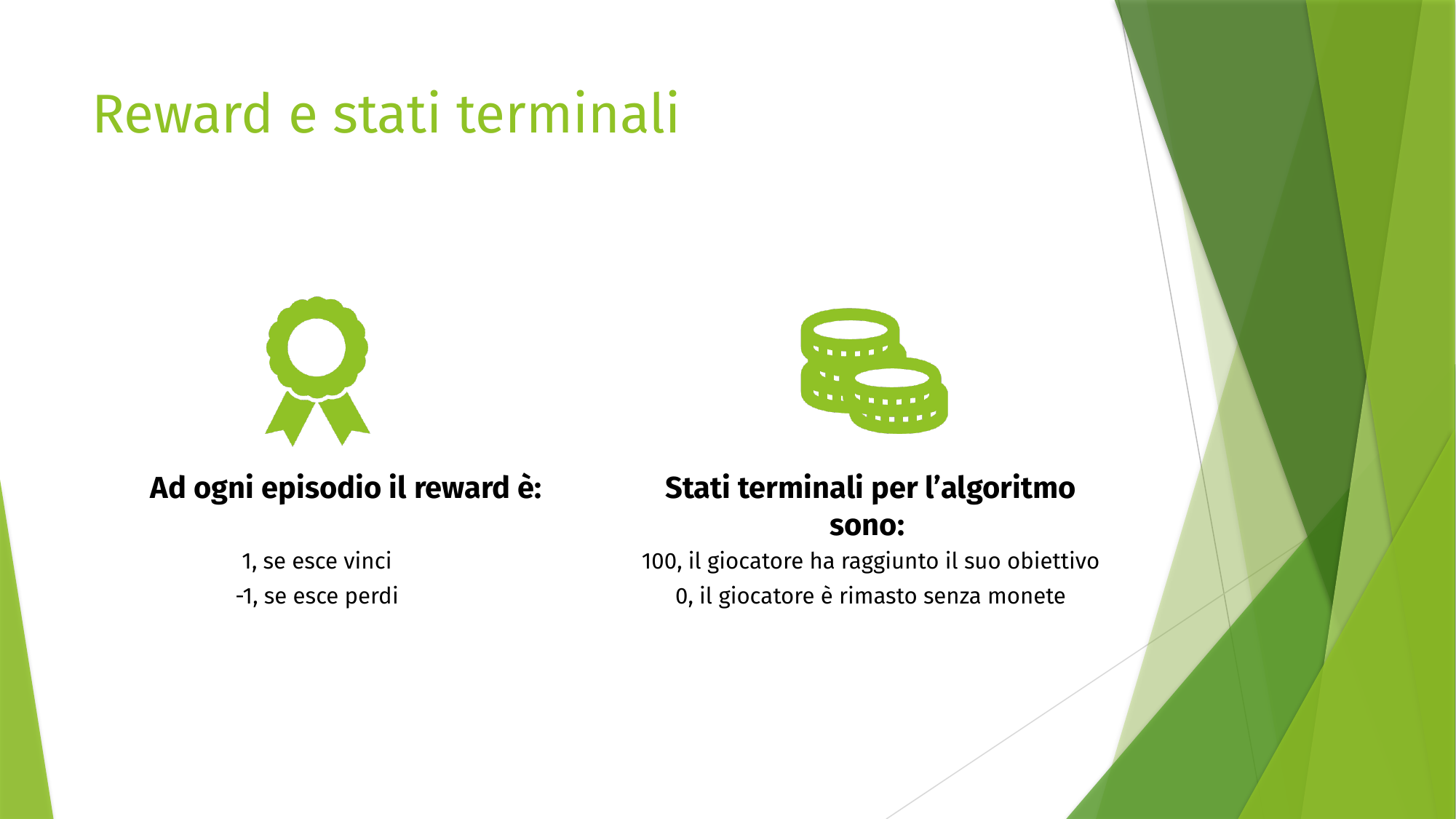

# Reward e stati terminali
Ad ogni episodio il reward è:
1, se esce vinci
-1, se esce perdi
Stati terminali per l’algoritmo sono:
100, il giocatore ha raggiunto il suo obiettivo
0, il giocatore è rimasto senza monete